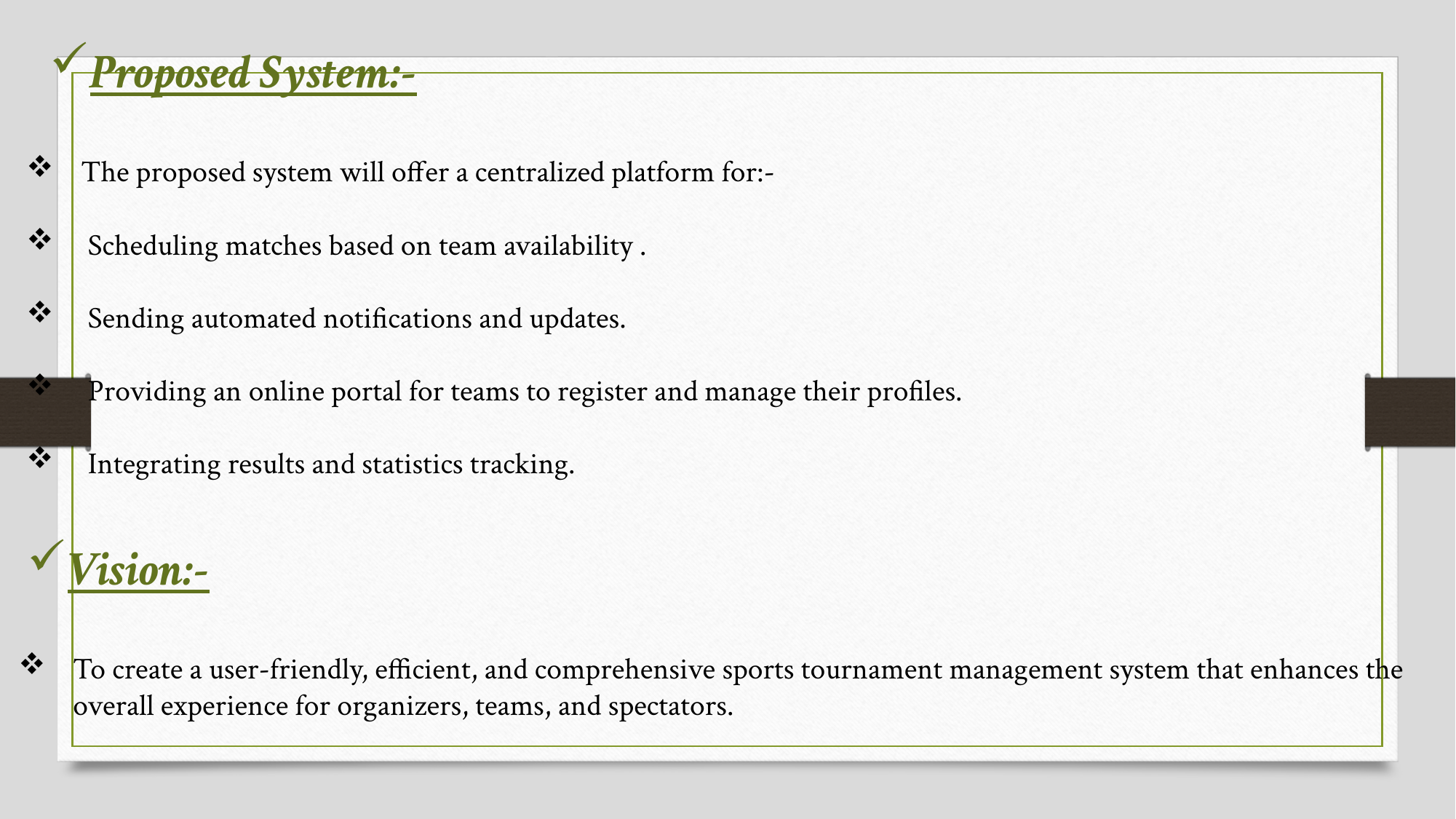

Proposed System:-
The proposed system will offer a centralized platform for:-

 Scheduling matches based on team availability .

 Sending automated notifications and updates.

 Providing an online portal for teams to register and manage their profiles.

 Integrating results and statistics tracking.
Vision:-
To create a user-friendly, efficient, and comprehensive sports tournament management system that enhances the overall experience for organizers, teams, and spectators.